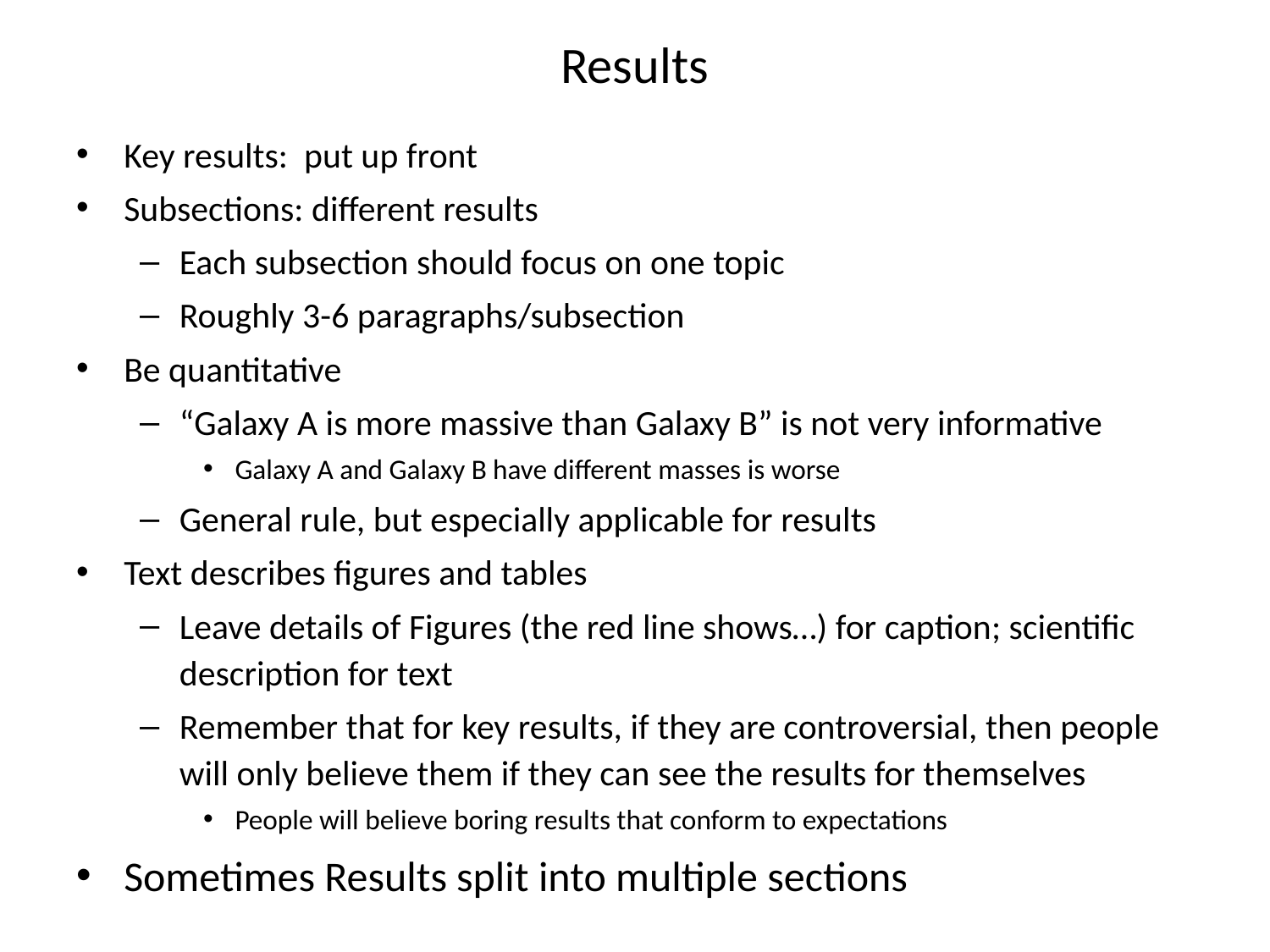

# Results
Key results:  put up front
Subsections: different results
Each subsection should focus on one topic
Roughly 3-6 paragraphs/subsection
Be quantitative
“Galaxy A is more massive than Galaxy B” is not very informative
Galaxy A and Galaxy B have different masses is worse
General rule, but especially applicable for results
Text describes figures and tables
Leave details of Figures (the red line shows…) for caption; scientific description for text
Remember that for key results, if they are controversial, then people will only believe them if they can see the results for themselves
People will believe boring results that conform to expectations
Sometimes Results split into multiple sections